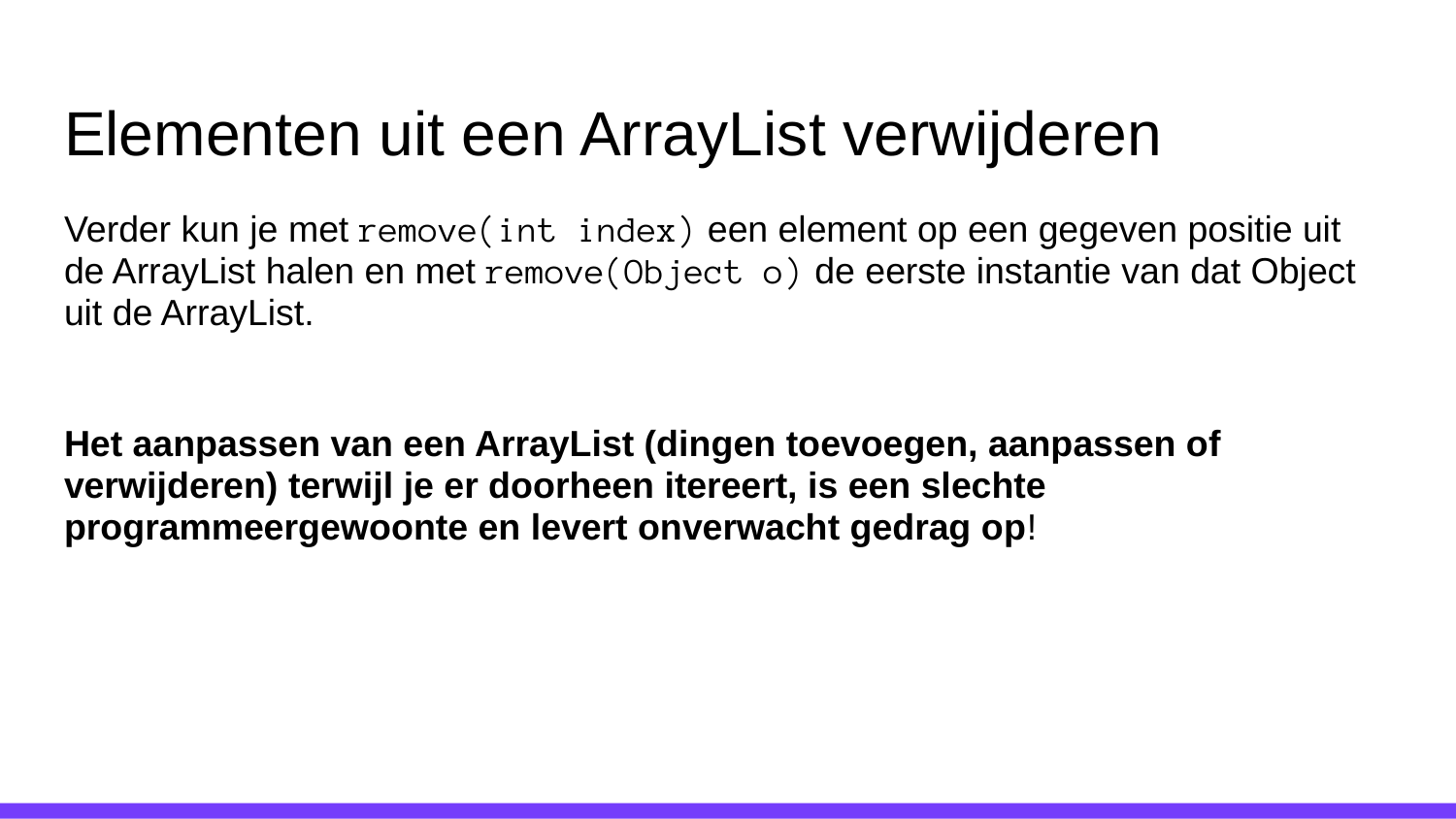

# Elementen uit een ArrayList verwijderen
Verder kun je met remove(int index) een element op een gegeven positie uit de ArrayList halen en met remove(Object o) de eerste instantie van dat Object uit de ArrayList.

Het aanpassen van een ArrayList (dingen toevoegen, aanpassen of verwijderen) terwijl je er doorheen itereert, is een slechte programmeergewoonte en levert onverwacht gedrag op!